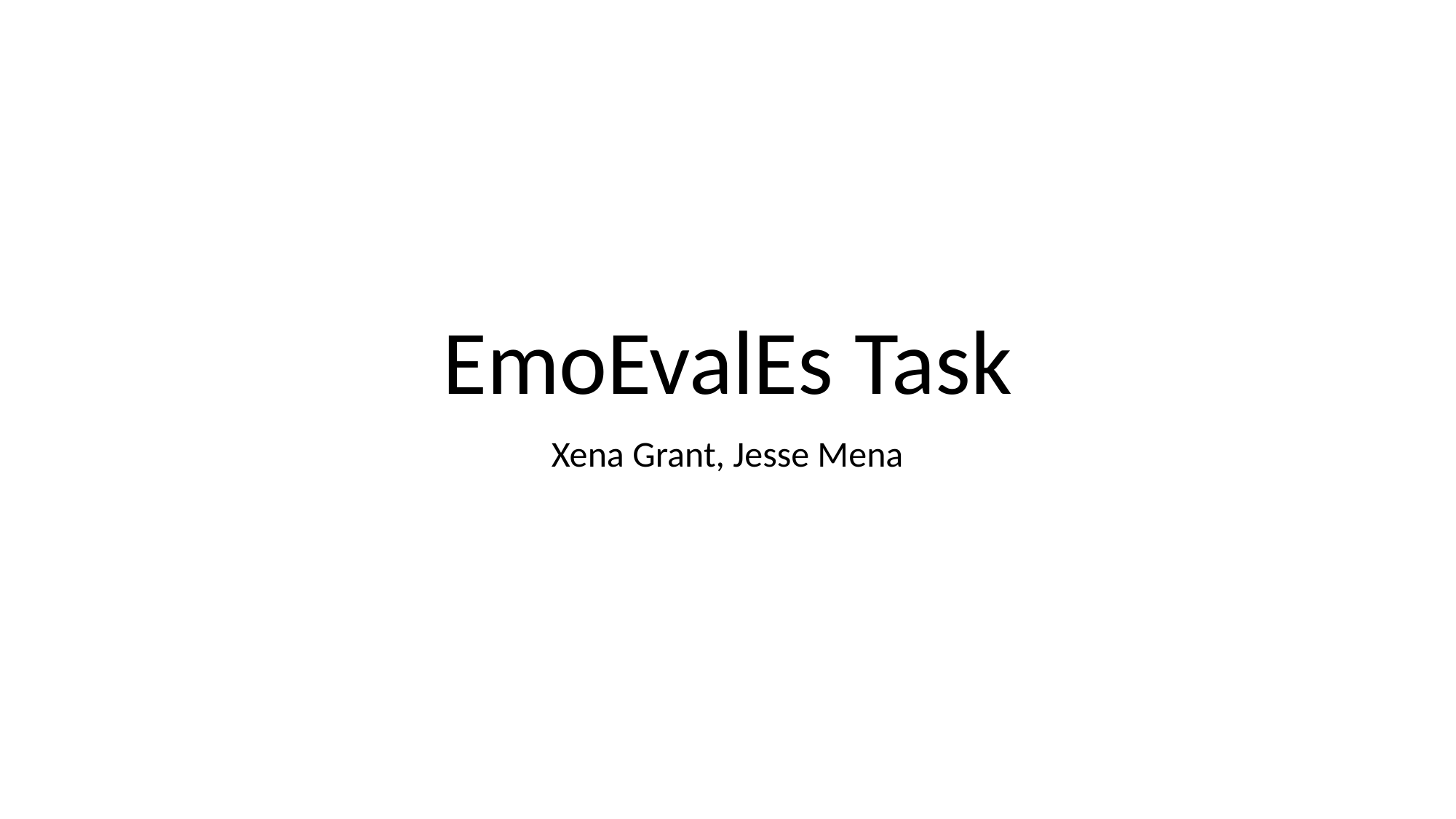

# EmoEvalEs Task
Xena Grant, Jesse Mena